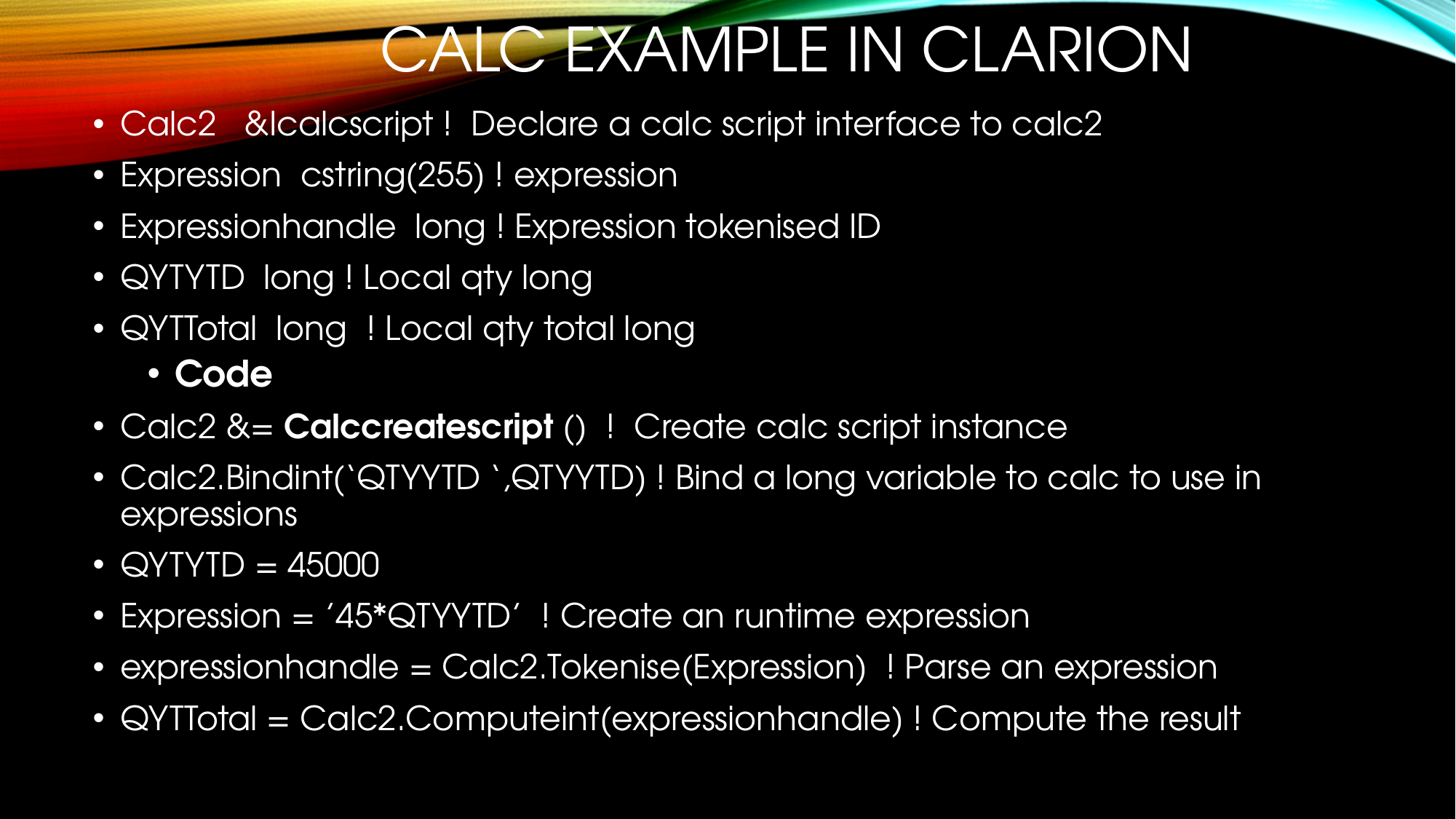

# Calc Example in Clarion
Calc2   &Icalcscript !  Declare a calc script interface to calc2
Expression  cstring(255) ! expression
Expressionhandle  long ! Expression tokenised ID
QYTYTD  long ! Local qty long
QYTTotal  long  ! Local qty total long
Code
Calc2 &= Calccreatescript ()  !  Create calc script instance
Calc2.Bindint(‘QTYYTD ‘,QTYYTD) ! Bind a long variable to calc to use in expressions
QYTYTD = 45000
Expression = ’45*QTYYTD’  ! Create an runtime expression
expressionhandle = Calc2.Tokenise(Expression)  ! Parse an expression
QYTTotal = Calc2.Computeint(expressionhandle) ! Compute the result